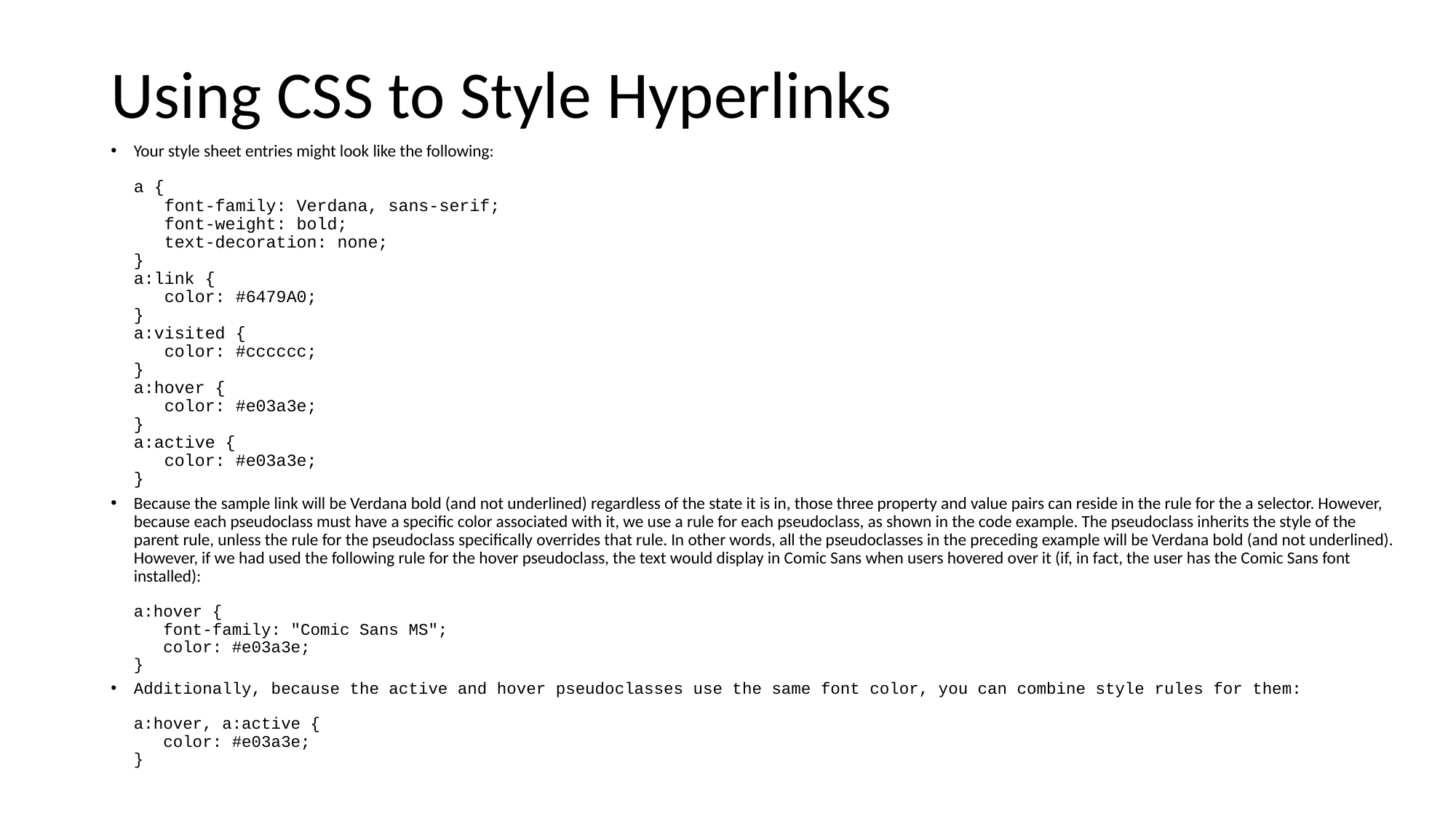

# Using CSS to Style Hyperlinks
Your style sheet entries might look like the following:
a {
   font-family: Verdana, sans-serif;
   font-weight: bold;
   text-decoration: none;
}
a:link {
   color: #6479A0;
}
a:visited {
   color: #cccccc;
}
a:hover {
   color: #e03a3e;
}
a:active {
   color: #e03a3e;
}
Because the sample link will be Verdana bold (and not underlined) regardless of the state it is in, those three property and value pairs can reside in the rule for the a selector. However, because each pseudoclass must have a specific color associated with it, we use a rule for each pseudoclass, as shown in the code example. The pseudoclass inherits the style of the parent rule, unless the rule for the pseudoclass specifically overrides that rule. In other words, all the pseudoclasses in the preceding example will be Verdana bold (and not underlined). However, if we had used the following rule for the hover pseudoclass, the text would display in Comic Sans when users hovered over it (if, in fact, the user has the Comic Sans font installed):
a:hover {
   font-family: "Comic Sans MS";
   color: #e03a3e;
}
Additionally, because the active and hover pseudoclasses use the same font color, you can combine style rules for them:
a:hover, a:active {
   color: #e03a3e;
}